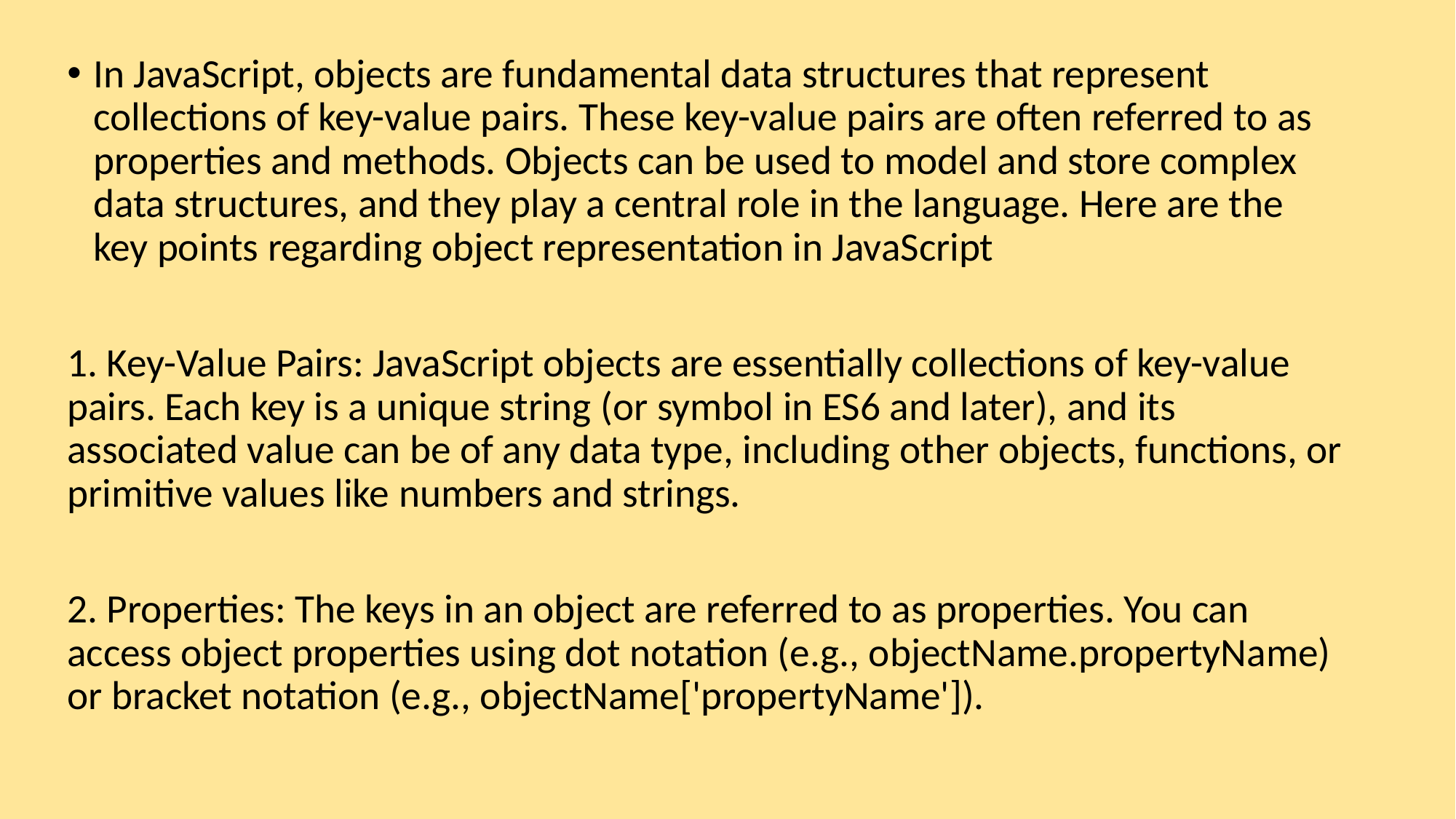

In JavaScript, objects are fundamental data structures that represent collections of key-value pairs. These key-value pairs are often referred to as properties and methods. Objects can be used to model and store complex data structures, and they play a central role in the language. Here are the key points regarding object representation in JavaScript

1. Key-Value Pairs: JavaScript objects are essentially collections of key-value pairs. Each key is a unique string (or symbol in ES6 and later), and its associated value can be of any data type, including other objects, functions, or primitive values like numbers and strings.

2. Properties: The keys in an object are referred to as properties. You can access object properties using dot notation (e.g., objectName.propertyName) or bracket notation (e.g., objectName['propertyName']).